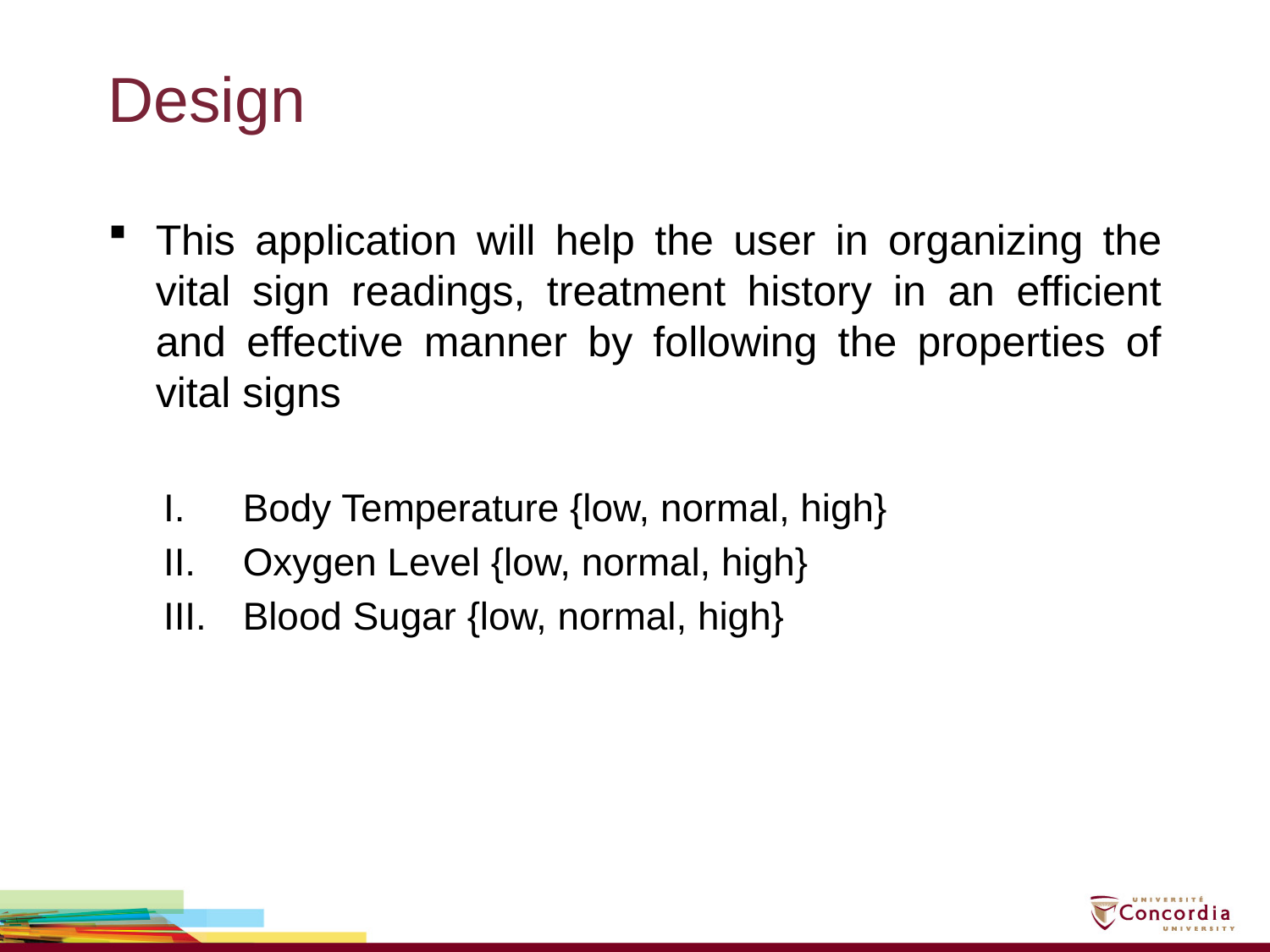

# Design
This application will help the user in organizing the vital sign readings, treatment history in an efficient and effective manner by following the properties of vital signs

Body Temperature {low, normal, high}
Oxygen Level {low, normal, high}
Blood Sugar {low, normal, high}